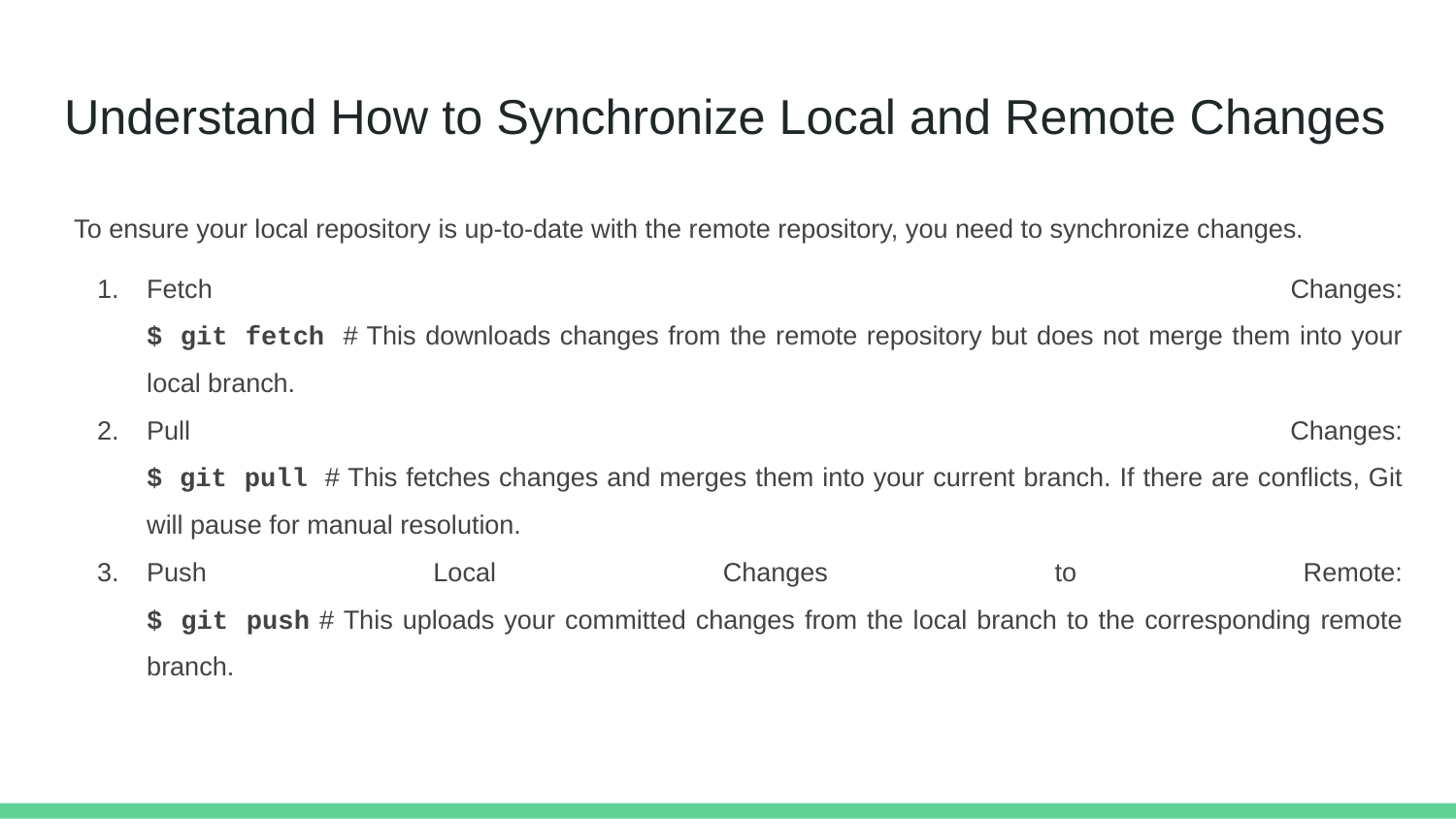

# Understand How to Synchronize Local and Remote Changes
To ensure your local repository is up-to-date with the remote repository, you need to synchronize changes.
Fetch Changes:
$ git fetch  # This downloads changes from the remote repository but does not merge them into your local branch.
Pull Changes:
$ git pull  # This fetches changes and merges them into your current branch. If there are conflicts, Git will pause for manual resolution.
Push Local Changes to Remote:
$ git push # This uploads your committed changes from the local branch to the corresponding remote branch.